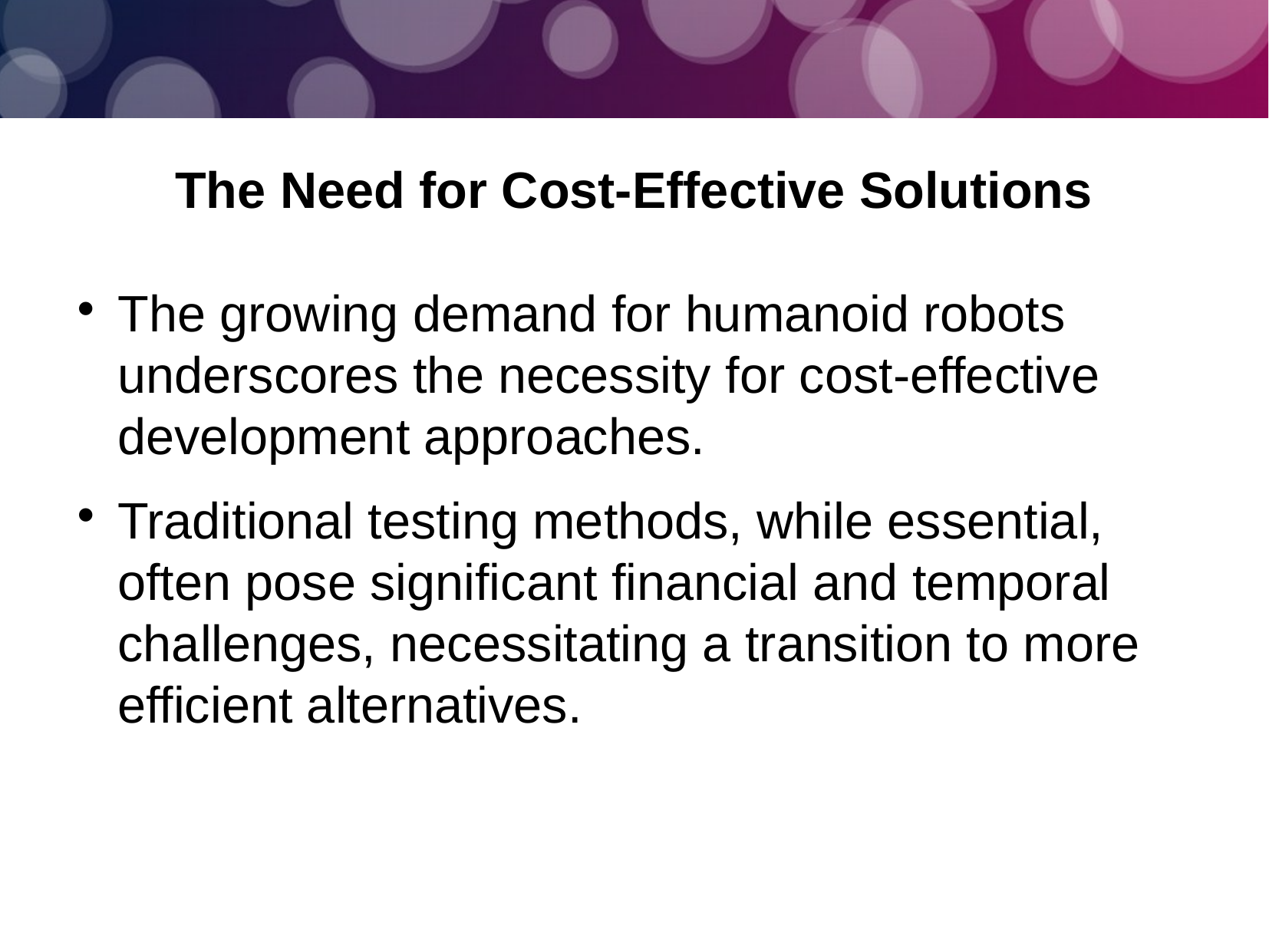

The Need for Cost-Effective Solutions
The growing demand for humanoid robots underscores the necessity for cost-effective development approaches.
Traditional testing methods, while essential, often pose significant financial and temporal challenges, necessitating a transition to more efficient alternatives.